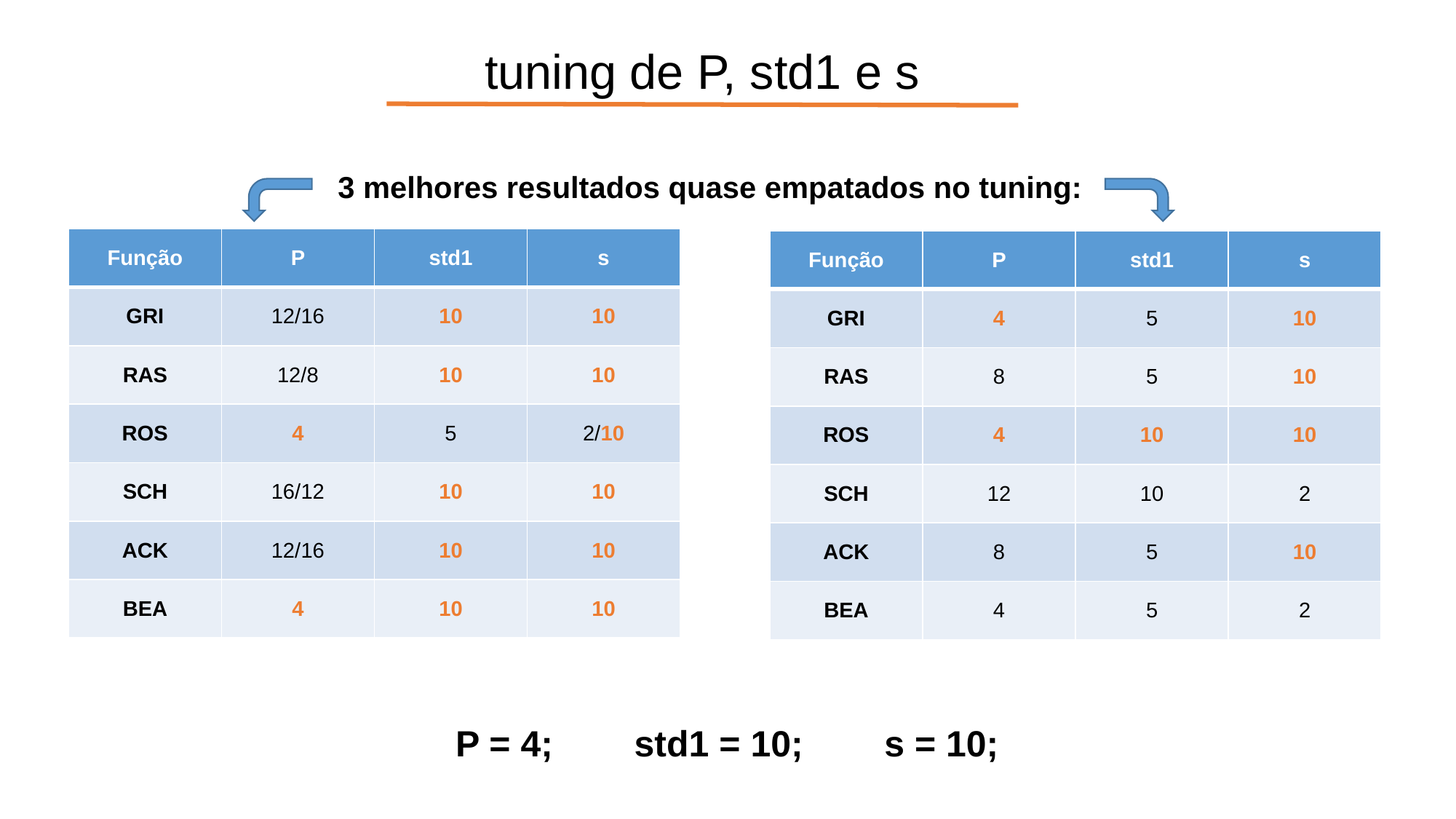

tuning de P, std1 e s
3 melhores resultados quase empatados no tuning:

| Função | P | std1 | s |
| --- | --- | --- | --- |
| GRI | 12/16 | 10 | 10 |
| RAS | 12/8 | 10 | 10 |
| ROS | 4 | 5 | 2/10 |
| SCH | 16/12 | 10 | 10 |
| ACK | 12/16 | 10 | 10 |
| BEA | 4 | 10 | 10 |
| Função | P | std1 | s |
| --- | --- | --- | --- |
| GRI | 4 | 5 | 10 |
| RAS | 8 | 5 | 10 |
| ROS | 4 | 10 | 10 |
| SCH | 12 | 10 | 2 |
| ACK | 8 | 5 | 10 |
| BEA | 4 | 5 | 2 |
P = 4;        std1 = 10;        s = 10;